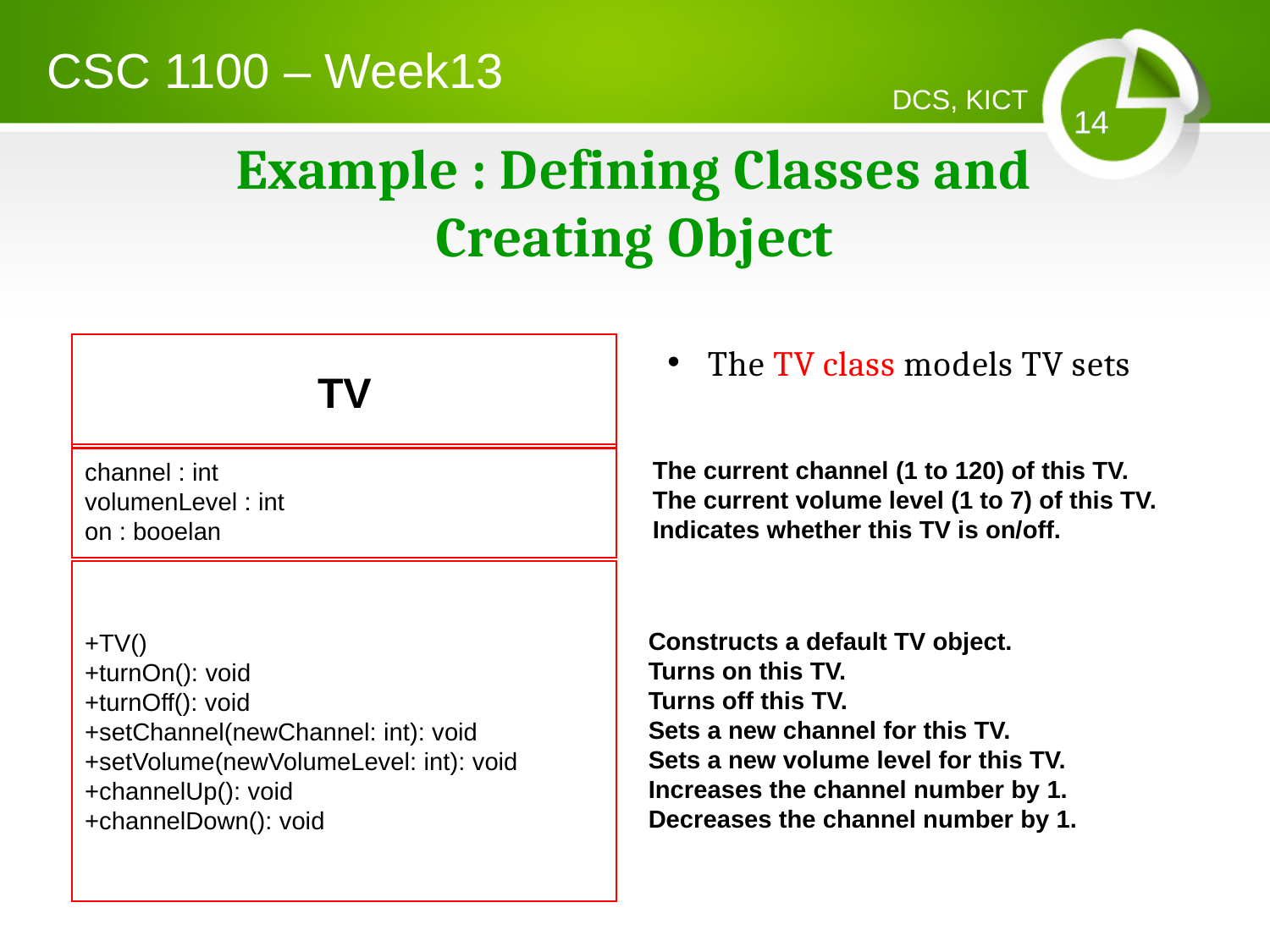

CSC 1100 – Week13
DCS, KICT
14
# Example : Defining Classes and Creating Object
TV
channel : int
volumenLevel : int
on : booelan
+TV()
+turnOn(): void
+turnOff(): void
+setChannel(newChannel: int): void
+setVolume(newVolumeLevel: int): void
+channelUp(): void
+channelDown(): void
The TV class models TV sets
The current channel (1 to 120) of this TV.
The current volume level (1 to 7) of this TV.
Indicates whether this TV is on/off.
Constructs a default TV object.
Turns on this TV.
Turns off this TV.
Sets a new channel for this TV.
Sets a new volume level for this TV.
Increases the channel number by 1.
Decreases the channel number by 1.